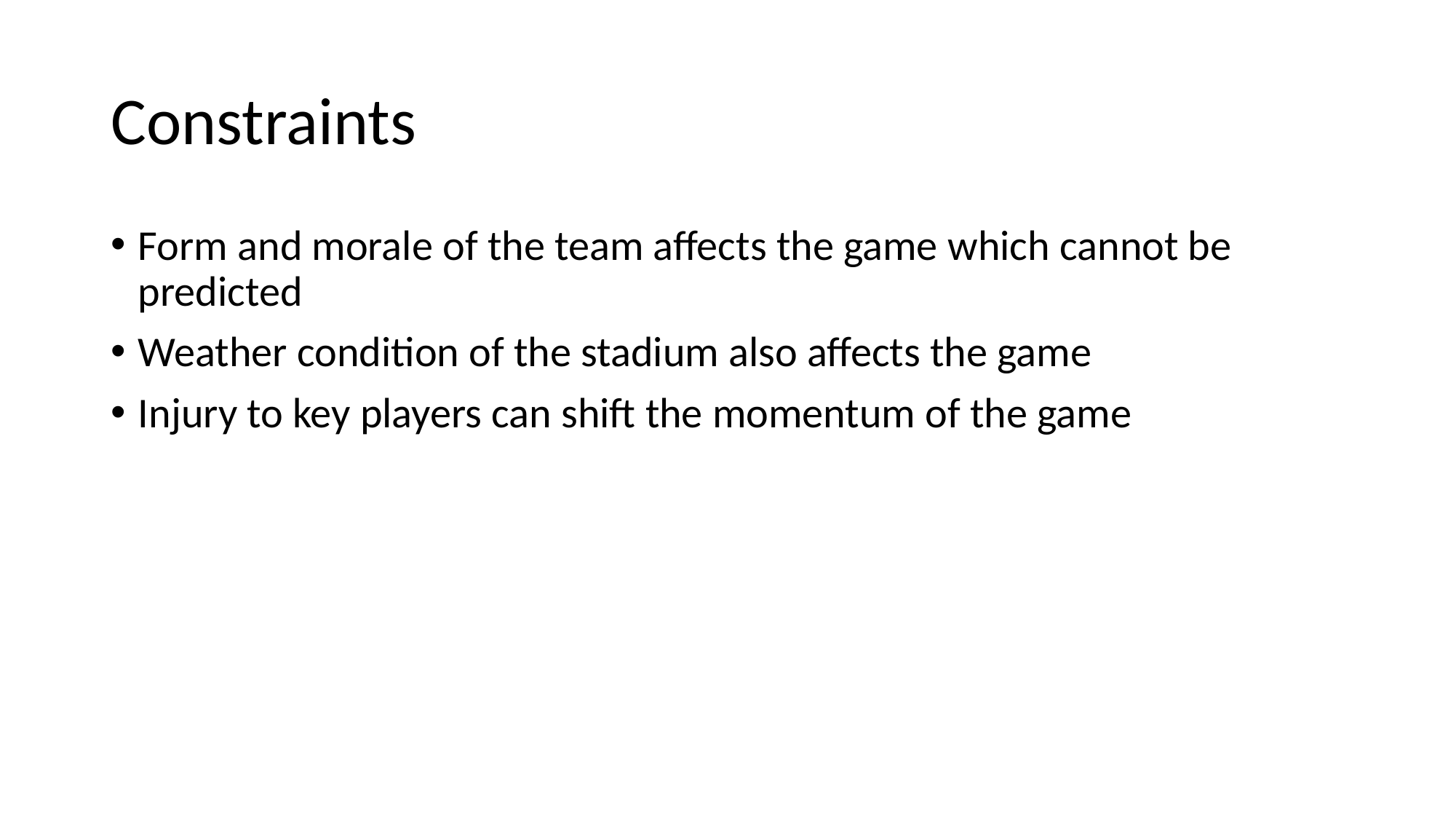

# Constraints
Form and morale of the team affects the game which cannot be predicted
Weather condition of the stadium also affects the game
Injury to key players can shift the momentum of the game